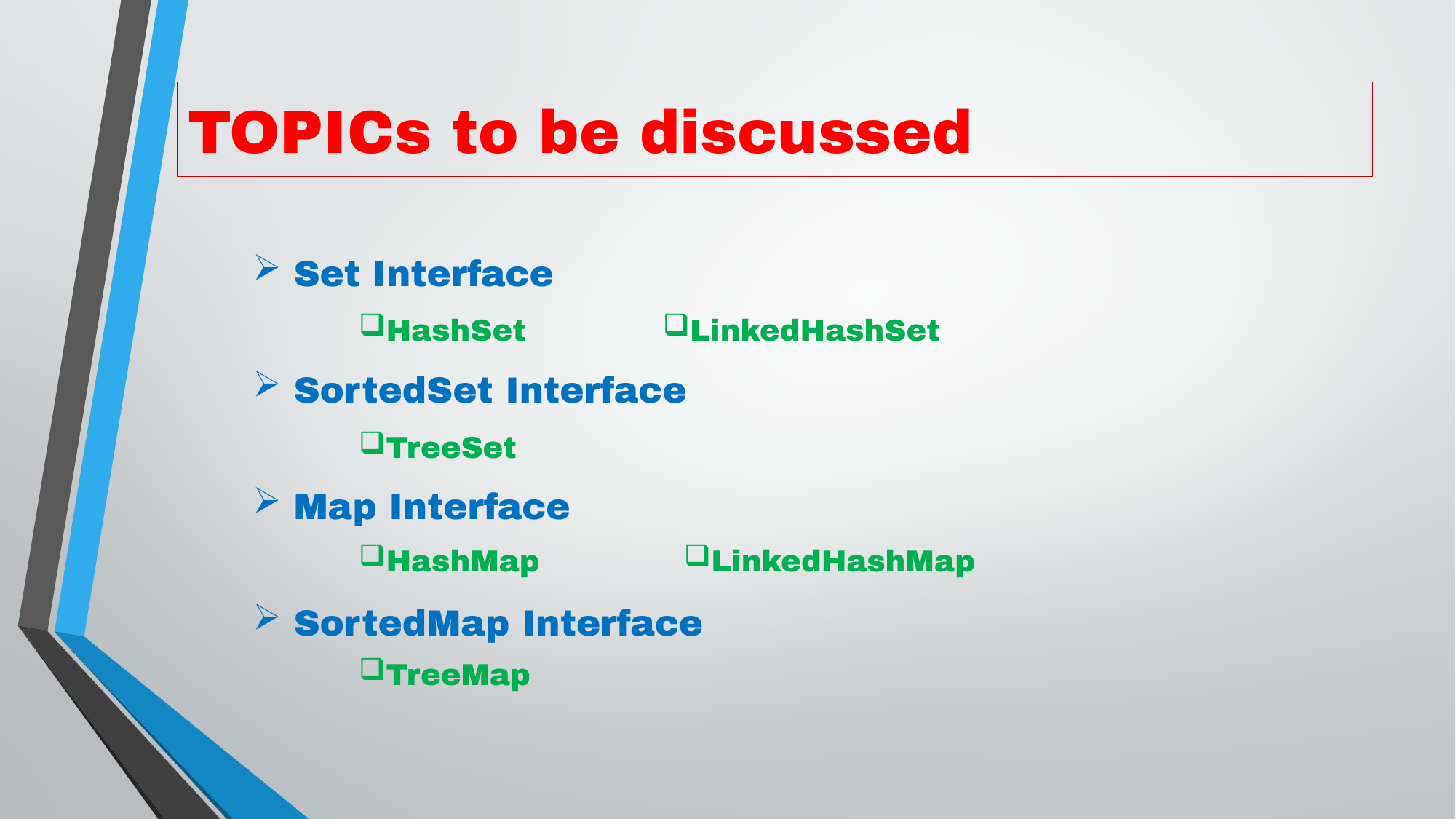

# TOPICs to be discussed
Set Interface
SortedSet Interface
Map Interface
SortedMap Interface
HashSet
LinkedHashSet
TreeSet
HashMap
LinkedHashMap
TreeMap